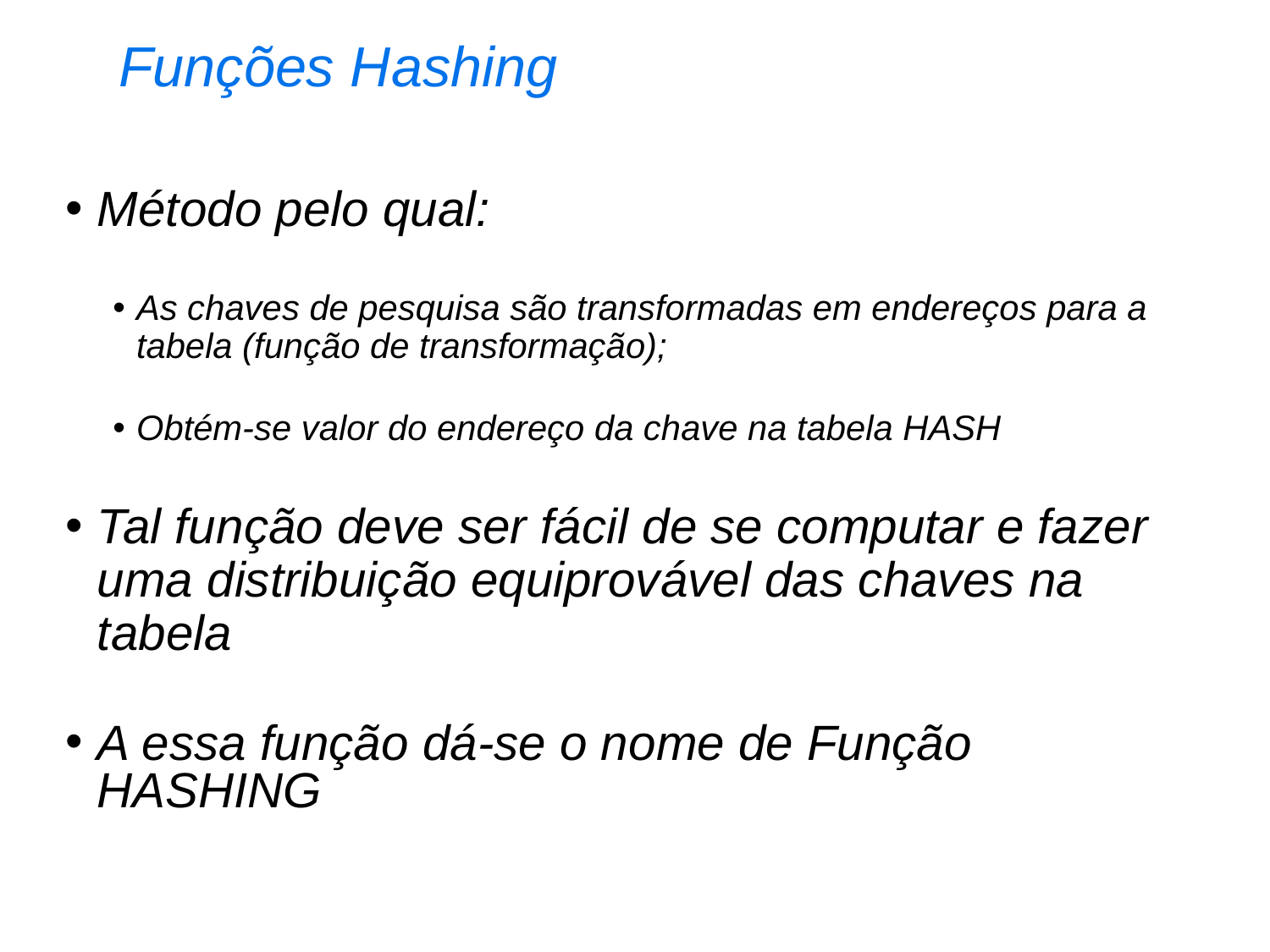

Funções Hashing
Método pelo qual:
As chaves de pesquisa são transformadas em endereços para a tabela (função de transformação);
Obtém-se valor do endereço da chave na tabela HASH
Tal função deve ser fácil de se computar e fazer uma distribuição equiprovável das chaves na tabela
A essa função dá-se o nome de Função HASHING